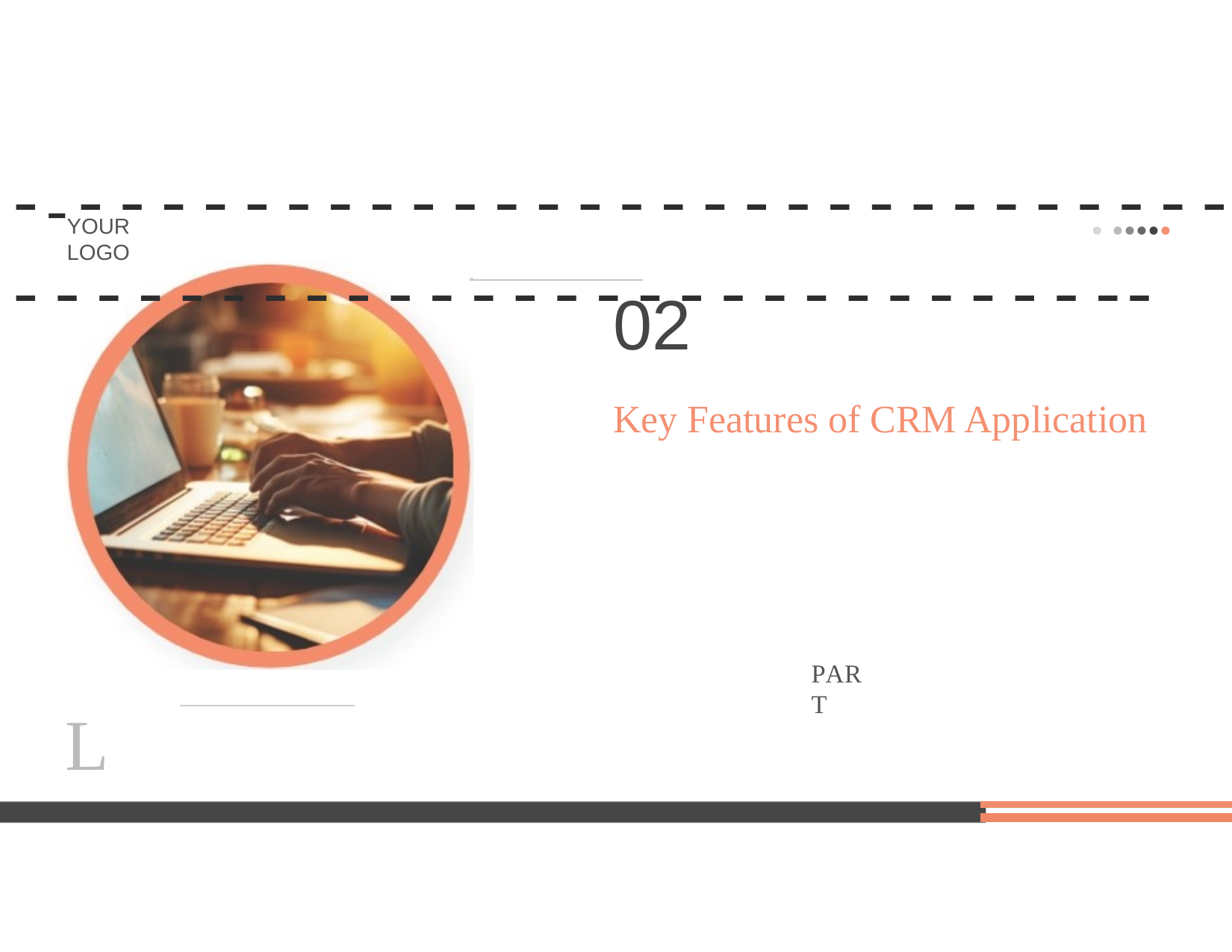

----------------------------------------------------------
• •••••
02
Key Features of CRM Application
YOUR LOGO

PART
L